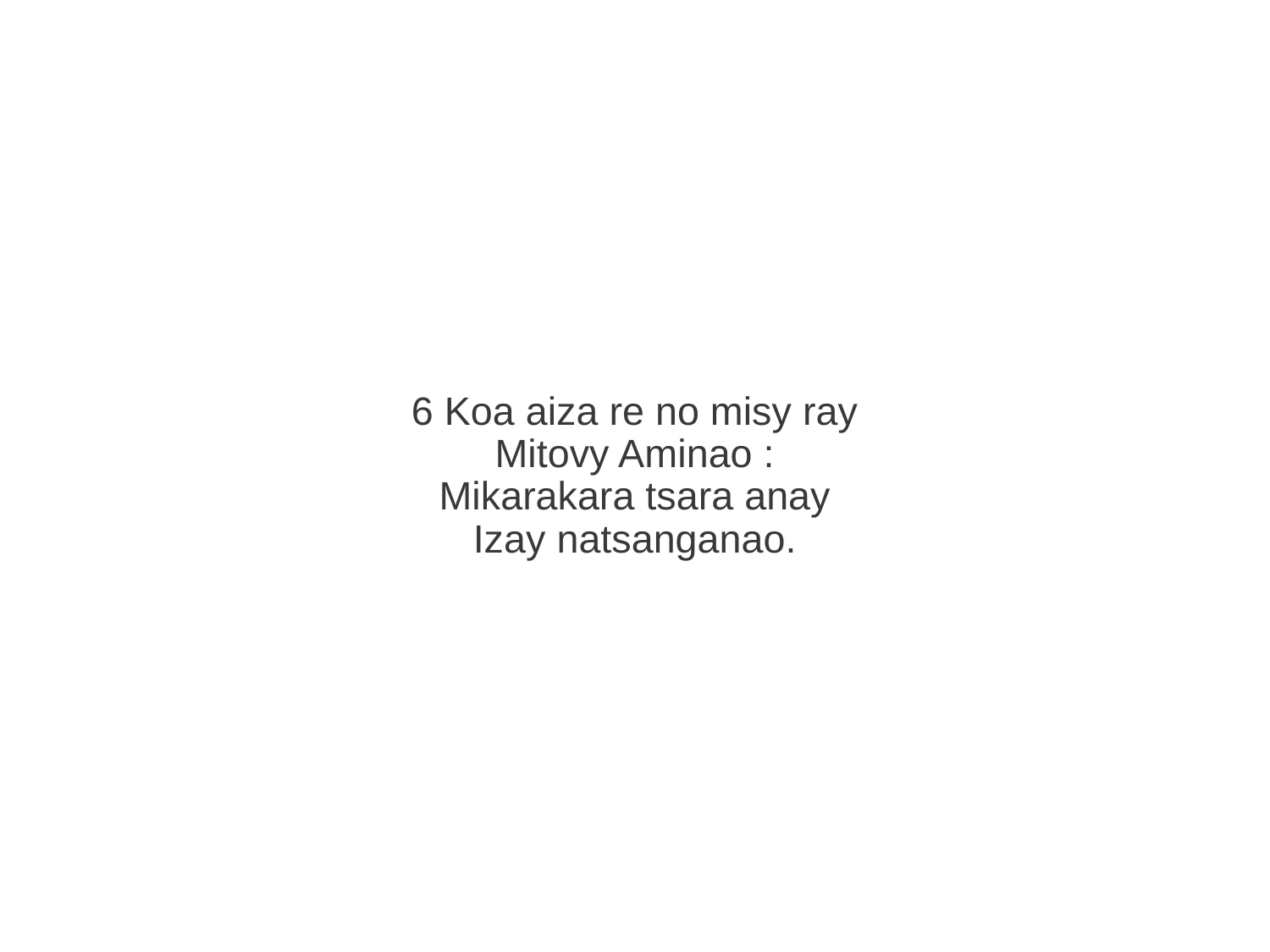

6 Koa aiza re no misy ray
Mitovy Aminao :
Mikarakara tsara anay
Izay natsanganao.